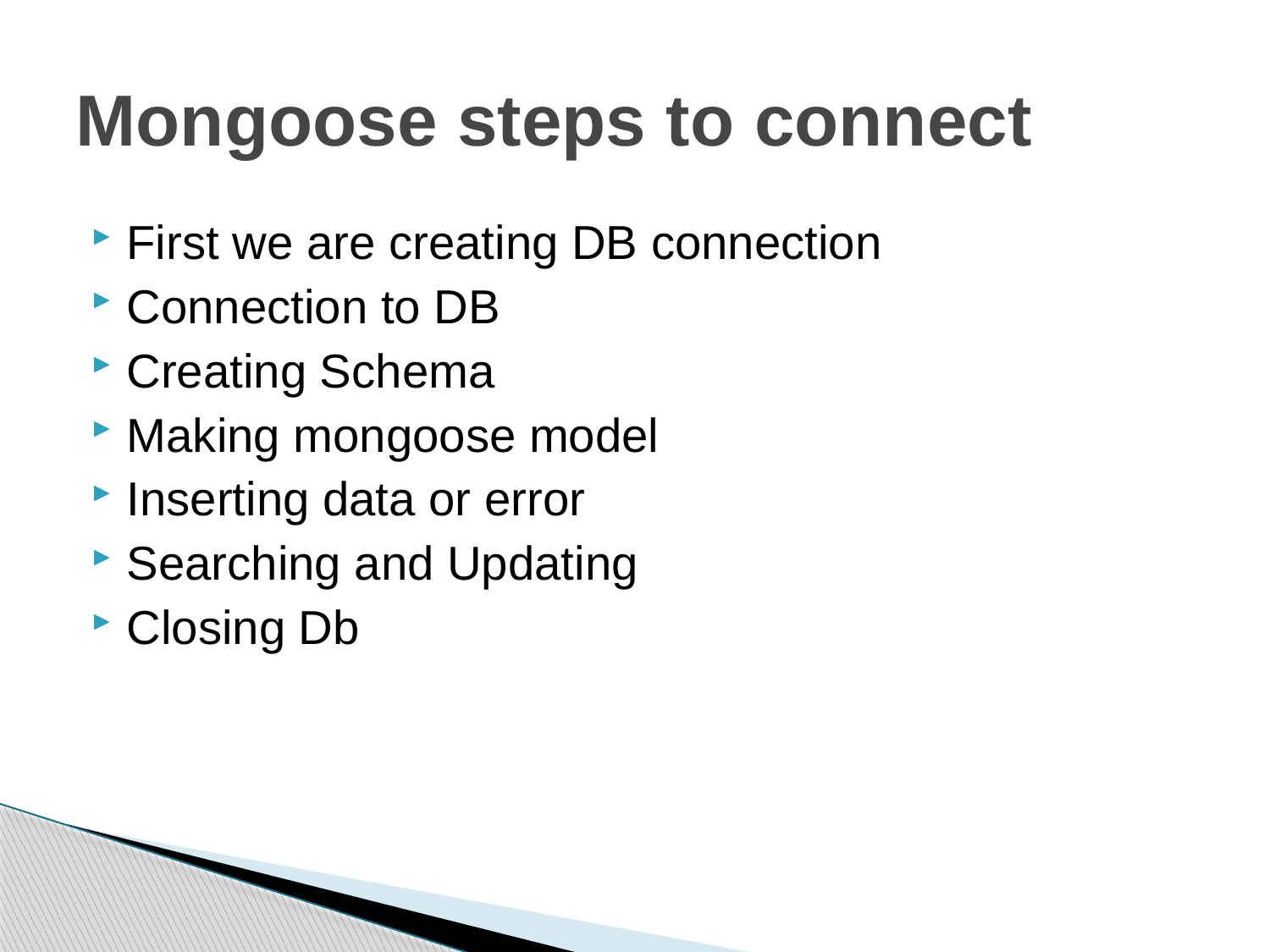

# Mongoose steps to connect
First we are creating DB connection
Connection to DB
Creating Schema
Making mongoose model
Inserting data or error
Searching and Updating
Closing Db